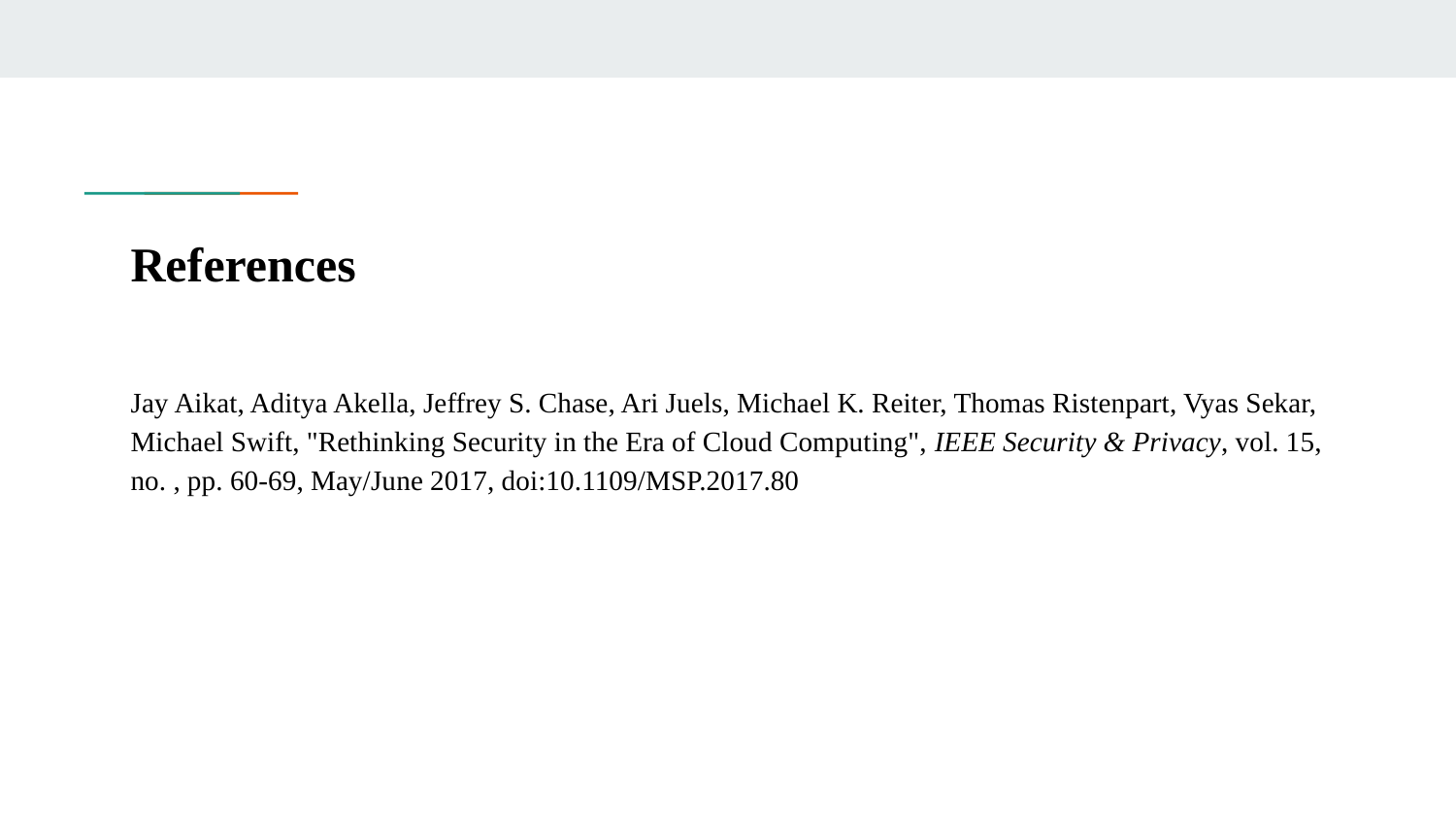

# References

Jay Aikat, Aditya Akella, Jeffrey S. Chase, Ari Juels, Michael K. Reiter, Thomas Ristenpart, Vyas Sekar, Michael Swift, "Rethinking Security in the Era of Cloud Computing", IEEE Security & Privacy, vol. 15, no. , pp. 60-69, May/June 2017, doi:10.1109/MSP.2017.80